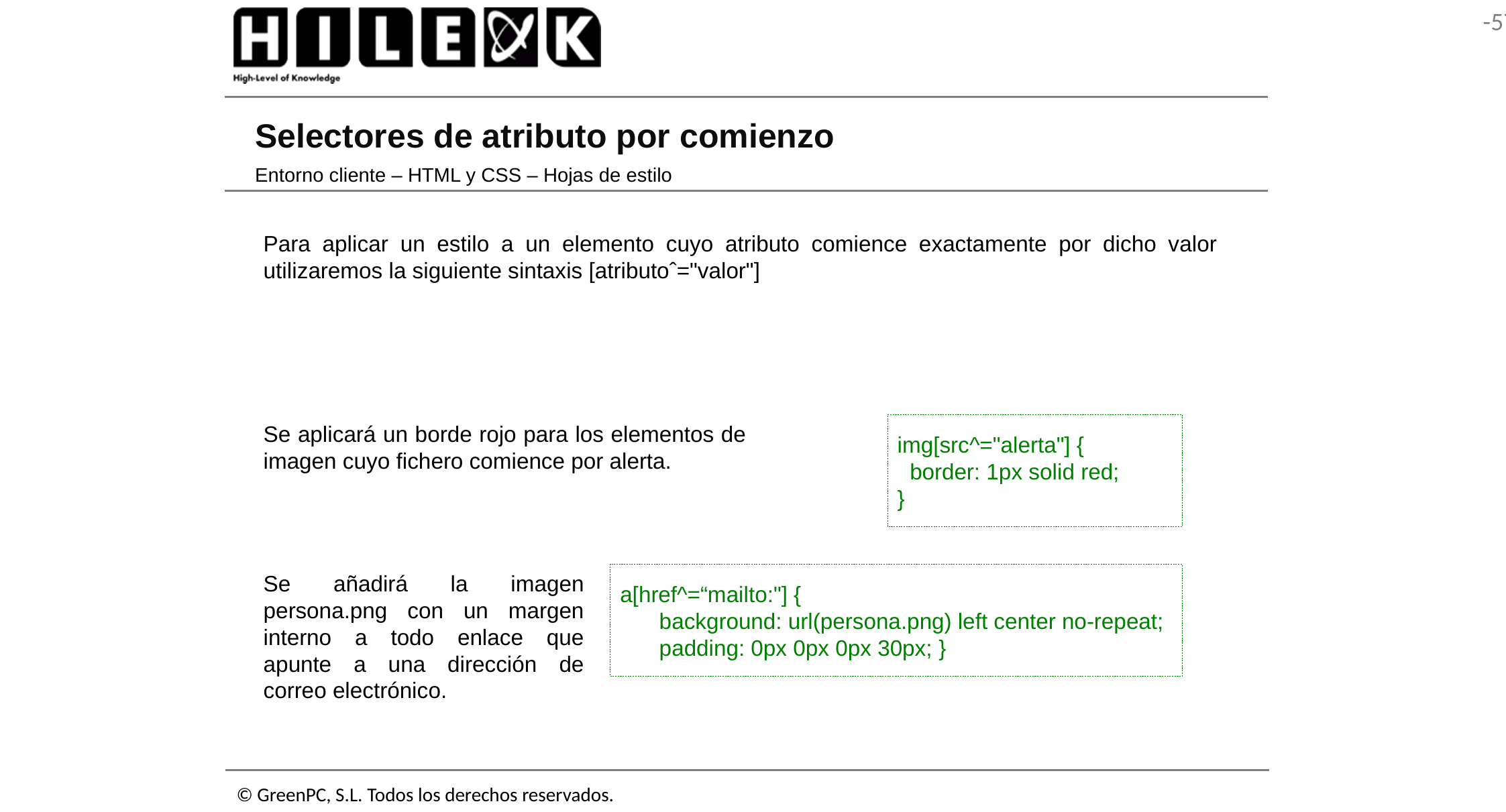

# Selectores de atributo por comienzo
Entorno cliente – HTML y CSS – Hojas de estilo
Para aplicar un estilo a un elemento cuyo atributo comience exactamente por dicho valor utilizaremos la siguiente sintaxis [atributoˆ="valor"]
Se aplicará un borde rojo para los elementos de imagen cuyo fichero comience por alerta.
img[src^="alerta"] {
  border: 1px solid red;
}
Se añadirá la imagen persona.png con un margen interno a todo enlace que apunte a una dirección de correo electrónico.
a[href^=“mailto:"] {
  	background: url(persona.png) left center no-repeat;
	padding: 0px 0px 0px 30px; }